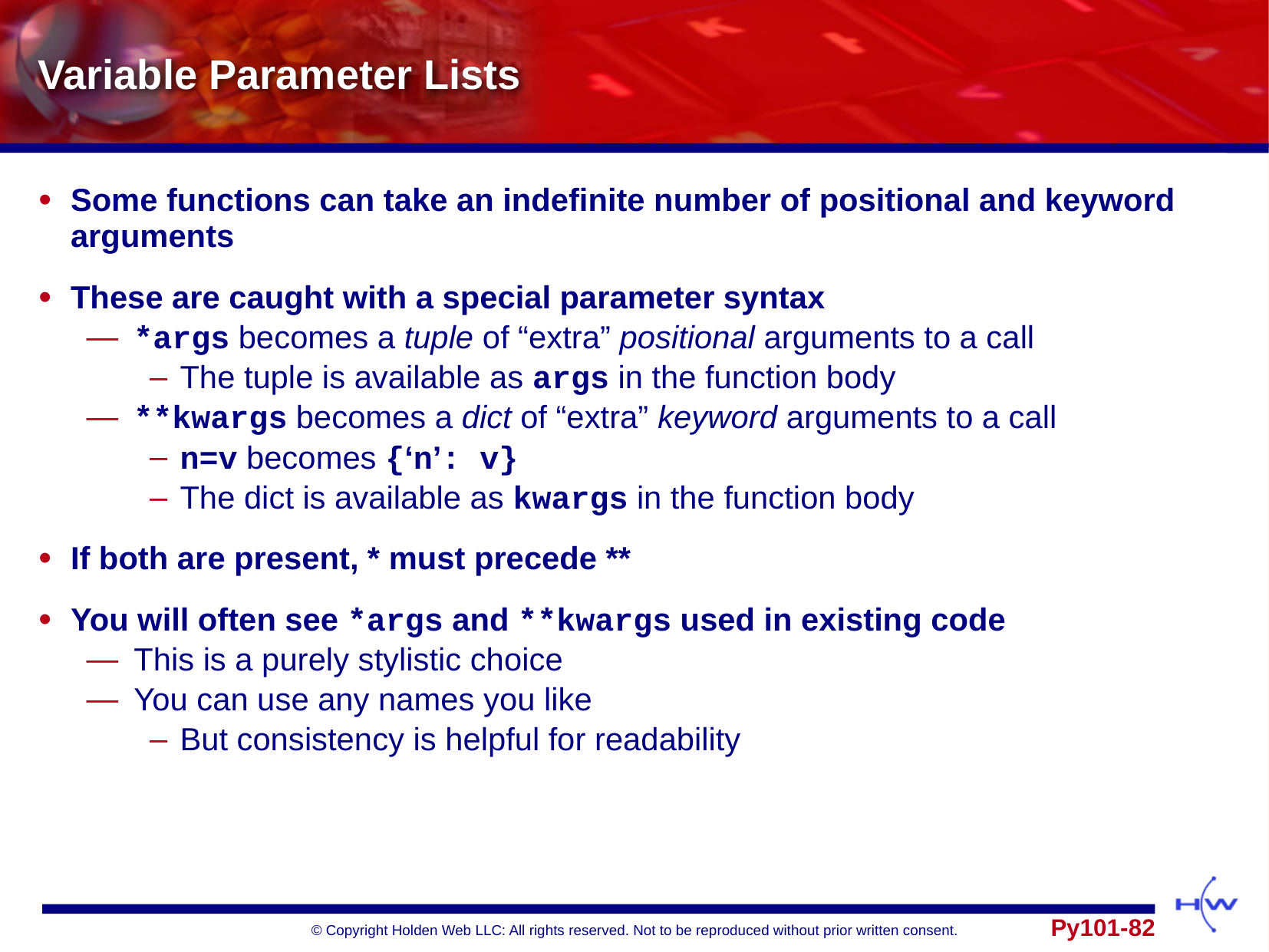

# Variable Parameter Lists
Some functions can take an indefinite number of positional and keyword arguments
These are caught with a special parameter syntax
*args becomes a tuple of “extra” positional arguments to a call
The tuple is available as args in the function body
**kwargs becomes a dict of “extra” keyword arguments to a call
n=v becomes {‘n’: v}
The dict is available as kwargs in the function body
If both are present, * must precede **
You will often see *args and **kwargs used in existing code
This is a purely stylistic choice
You can use any names you like
But consistency is helpful for readability